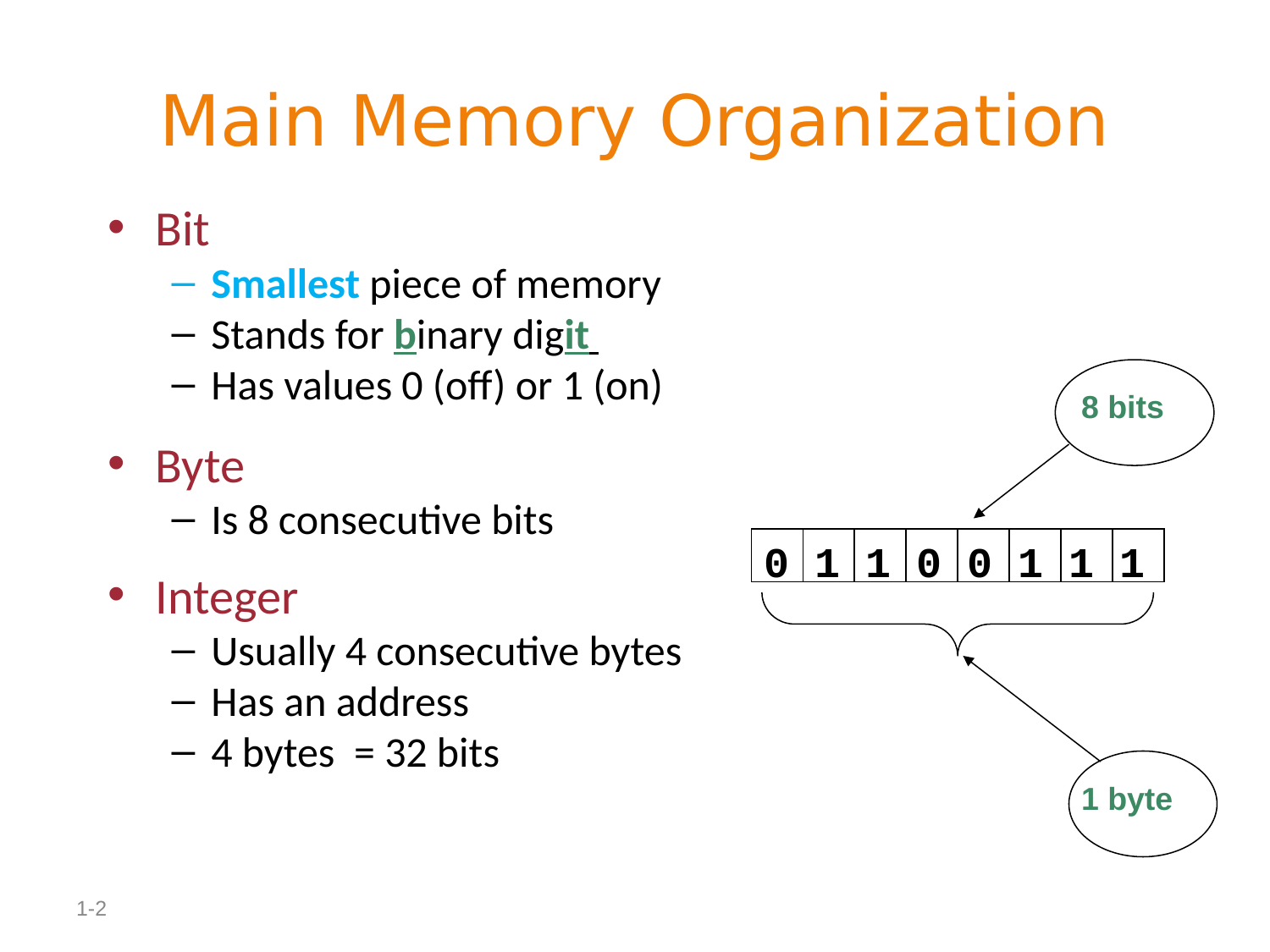

# Main Memory Organization
Bit
Smallest piece of memory
Stands for binary digit
Has values 0 (off) or 1 (on)
Byte
Is 8 consecutive bits
Integer
Usually 4 consecutive bytes
Has an address
4 bytes  = 32 bits

8 bits

0 1 1 0 0 1 1 1

1 byte
1-2